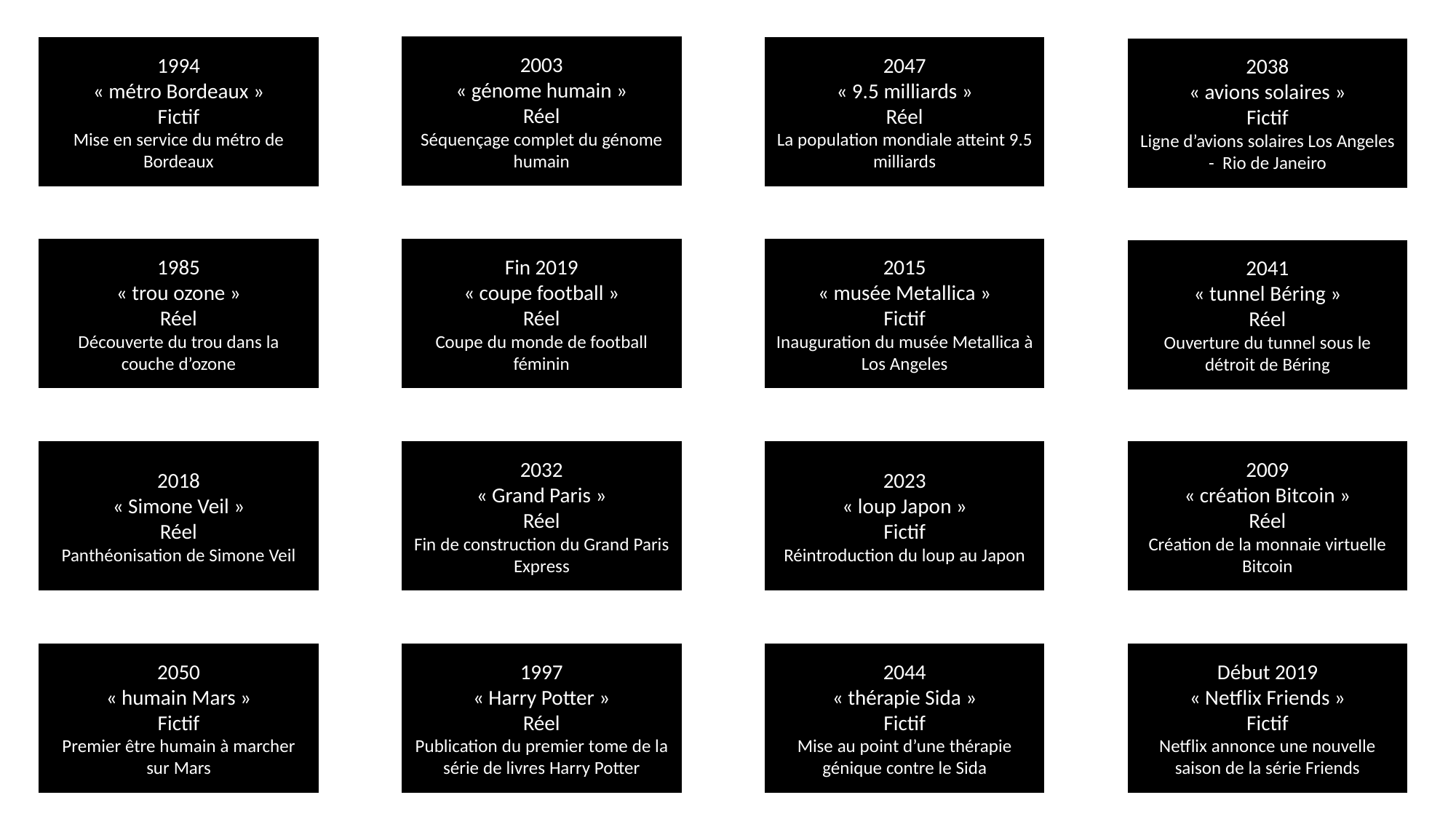

2003
« génome humain »
Réel
Séquençage complet du génome humain
1994
« métro Bordeaux »
Fictif
Mise en service du métro de Bordeaux
2047
« 9.5 milliards »
Réel
La population mondiale atteint 9.5 milliards
2038
« avions solaires »
Fictif
Ligne d’avions solaires Los Angeles -  Rio de Janeiro
1985
« trou ozone »
Réel
Découverte du trou dans la couche d’ozone
Fin 2019
« coupe football »
Réel
Coupe du monde de football féminin
2015
« musée Metallica »
Fictif
Inauguration du musée Metallica à Los Angeles
2041
« tunnel Béring »
Réel
Ouverture du tunnel sous le détroit de Béring
2023
« loup Japon »
Fictif
Réintroduction du loup au Japon
2009
« création Bitcoin »
Réel
Création de la monnaie virtuelle Bitcoin
2018
« Simone Veil »
Réel
Panthéonisation de Simone Veil
2032
« Grand Paris »
Réel
Fin de construction du Grand Paris Express
2050
« humain Mars »
Fictif
Premier être humain à marcher sur Mars
1997
« Harry Potter »
Réel
Publication du premier tome de la série de livres Harry Potter
2044
« thérapie Sida »
Fictif
Mise au point d’une thérapie génique contre le Sida
Début 2019
« Netflix Friends »
Fictif
Netflix annonce une nouvelle saison de la série Friends